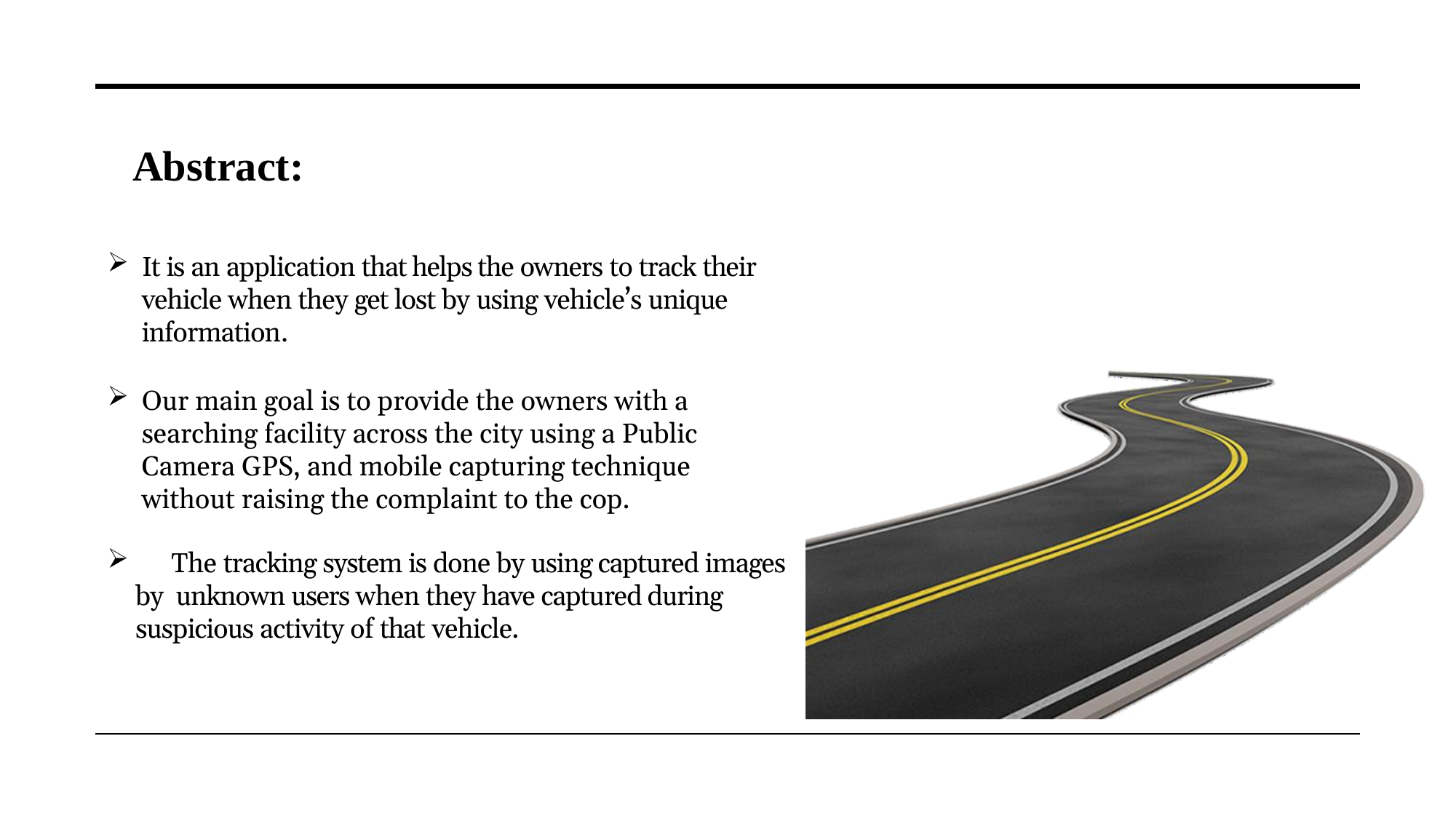

# Abstract:
It is an application that helps the owners to track their vehicle when they get lost by using vehicle’s unique  information.

Our main goal is to provide the owners with a searching facility across the city using a Public Camera GPS, and mobile capturing technique without raising the complaint to the cop.

	The tracking system is done by using captured images by  unknown users when they have captured during  suspicious activity of that vehicle.